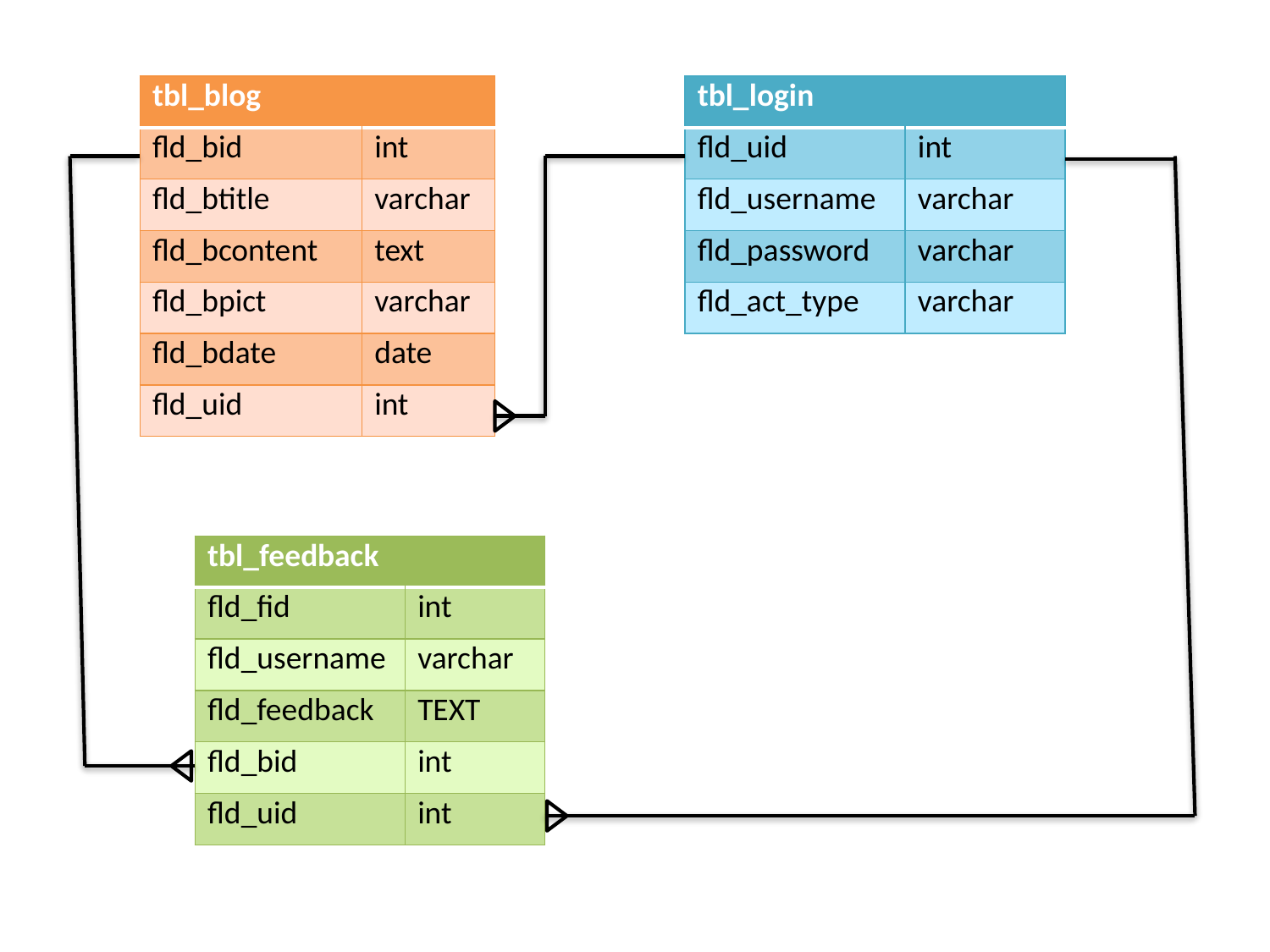

| tbl\_blog |  |
| --- | --- |
| fld\_bid | int |
| fld\_btitle | varchar |
| fld\_bcontent | text |
| fld\_bpict | varchar |
| fld\_bdate | date |
| fld\_uid | int |
| tbl\_login |  |
| --- | --- |
| fld\_uid | int |
| fld\_username | varchar |
| fld\_password | varchar |
| fld\_act\_type | varchar |

| tbl\_feedback |  |
| --- | --- |
| fld\_fid | int |
| fld\_username | varchar |
| fld\_feedback | TEXT |
| fld\_bid | int |
| fld\_uid | int |